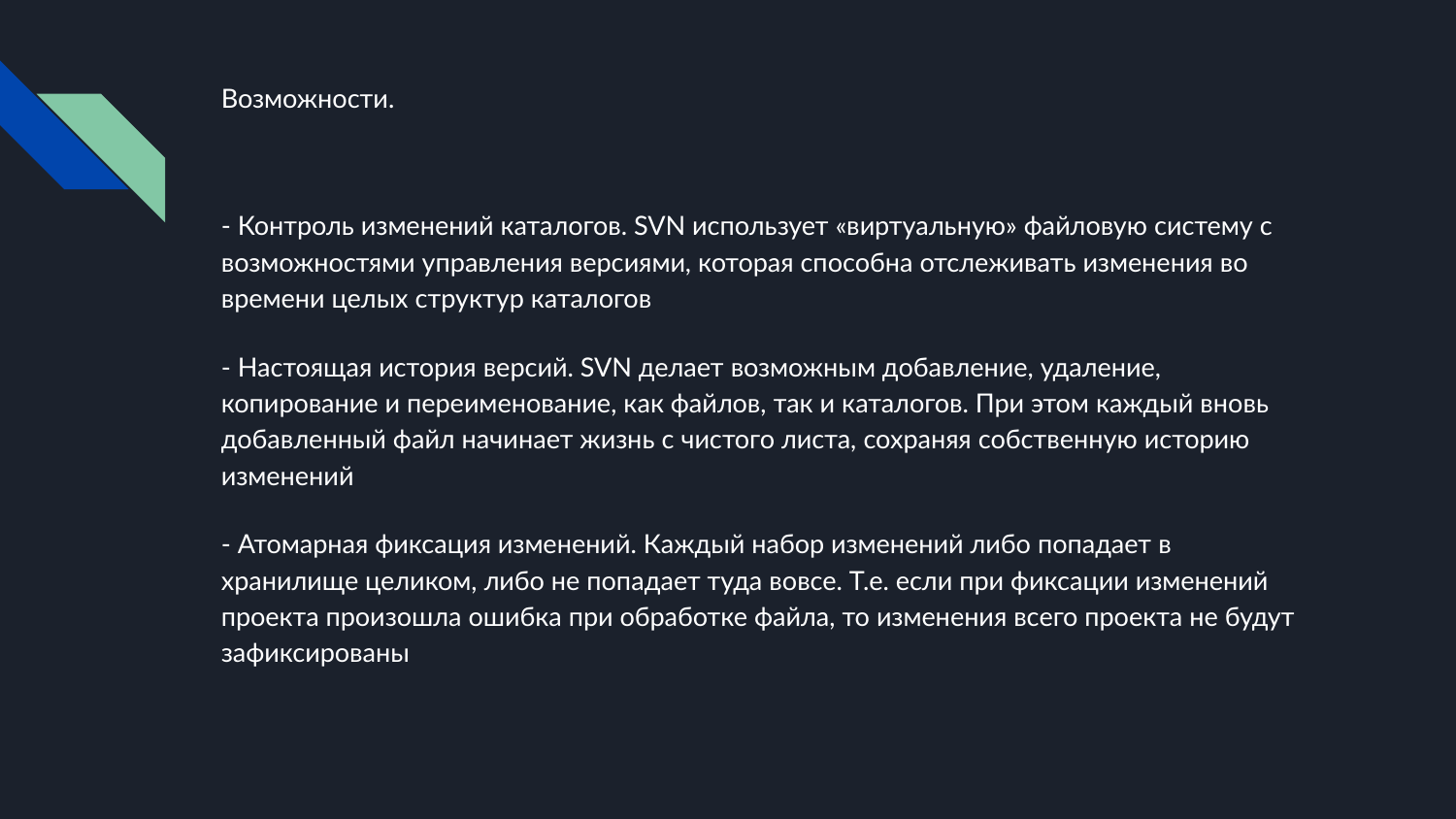

# Возможности.

- Контроль изменений каталогов. SVN использует «виртуальную» файловую систему с возможностями управления версиями, которая способна отслеживать изменения во времени целых структур каталогов
- Настоящая история версий. SVN делает возможным добавление, удаление, копирование и переименование, как файлов, так и каталогов. При этом каждый вновь добавленный файл начинает жизнь с чистого листа, сохраняя собственную историю изменений
- Атомарная фиксация изменений. Каждый набор изменений либо попадает в хранилище целиком, либо не попадает туда вовсе. Т.е. если при фиксации изменений проекта произошла ошибка при обработке файла, то изменения всего проекта не будут зафиксированы